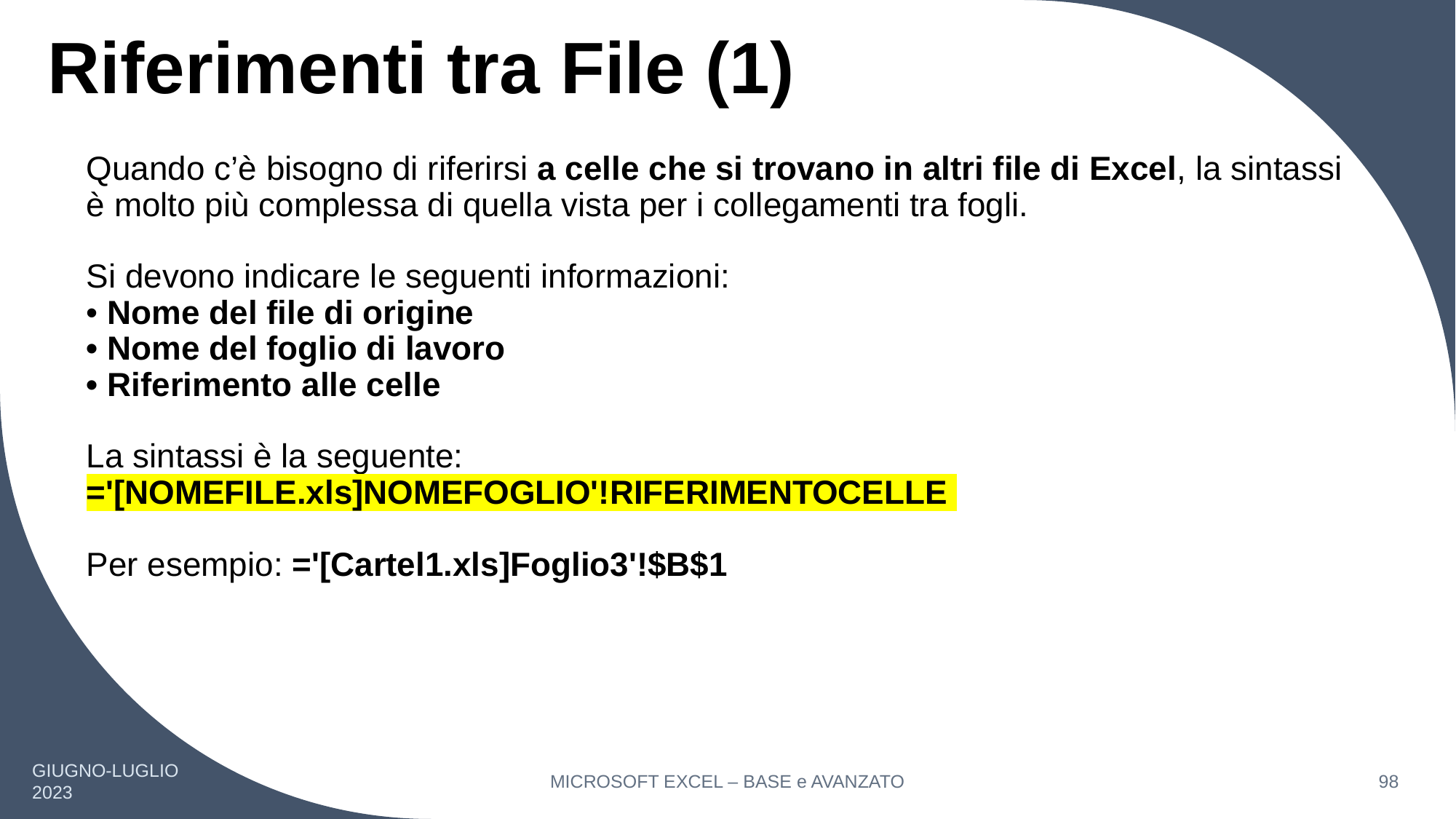

# Riferimenti tra File (1)
Quando c’è bisogno di riferirsi a celle che si trovano in altri file di Excel, la sintassi è molto più complessa di quella vista per i collegamenti tra fogli.

Si devono indicare le seguenti informazioni:
• Nome del file di origine
• Nome del foglio di lavoro
• Riferimento alle celle

La sintassi è la seguente:
='[NOMEFILE.xls]NOMEFOGLIO'!RIFERIMENTOCELLE

Per esempio: ='[Cartel1.xls]Foglio3'!$B$1

GIUGNO-LUGLIO 2023
MICROSOFT EXCEL – BASE e AVANZATO
98